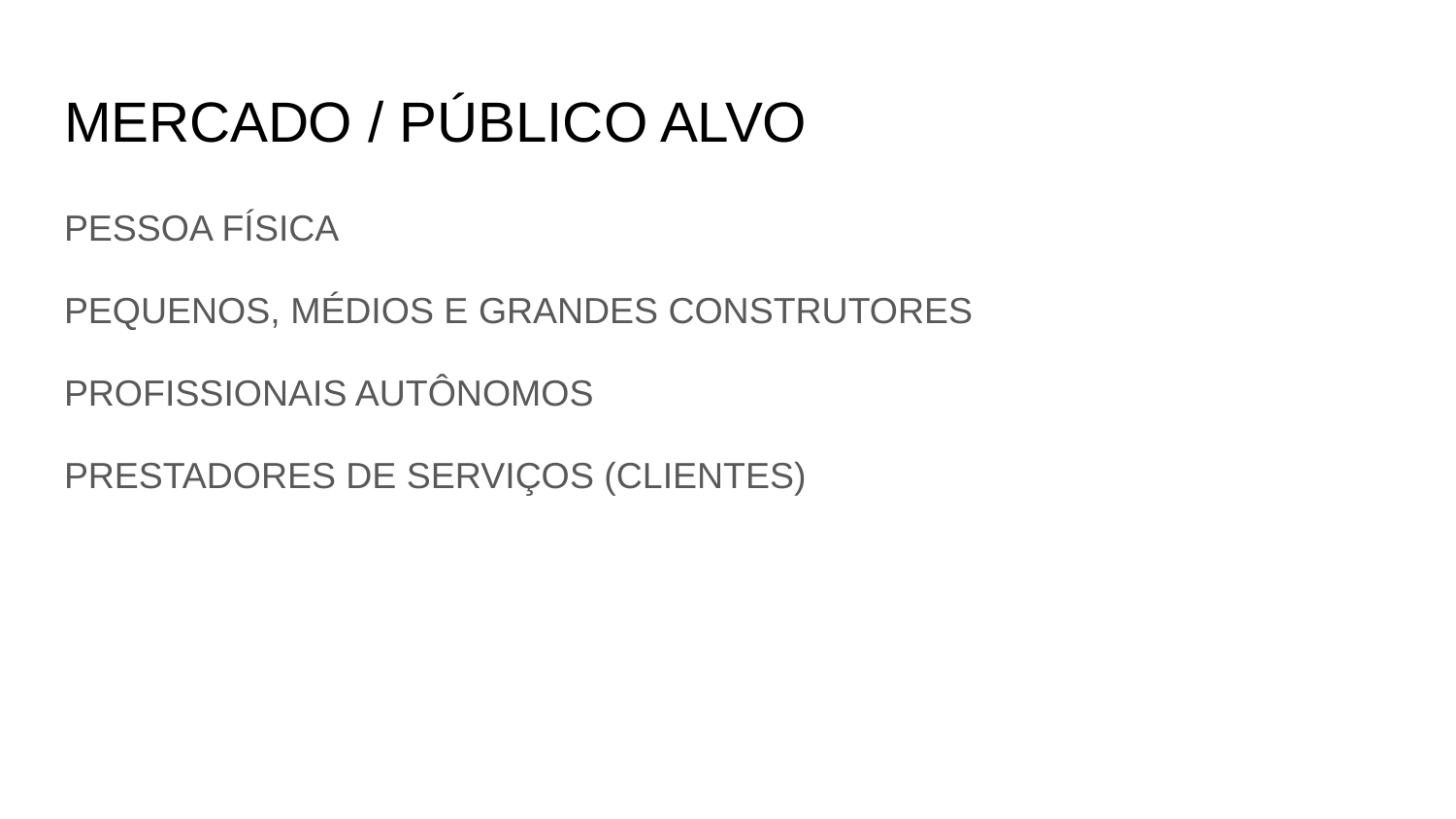

# MERCADO / PÚBLICO ALVO
PESSOA FÍSICA
PEQUENOS, MÉDIOS E GRANDES CONSTRUTORES
PROFISSIONAIS AUTÔNOMOS
PRESTADORES DE SERVIÇOS (CLIENTES)